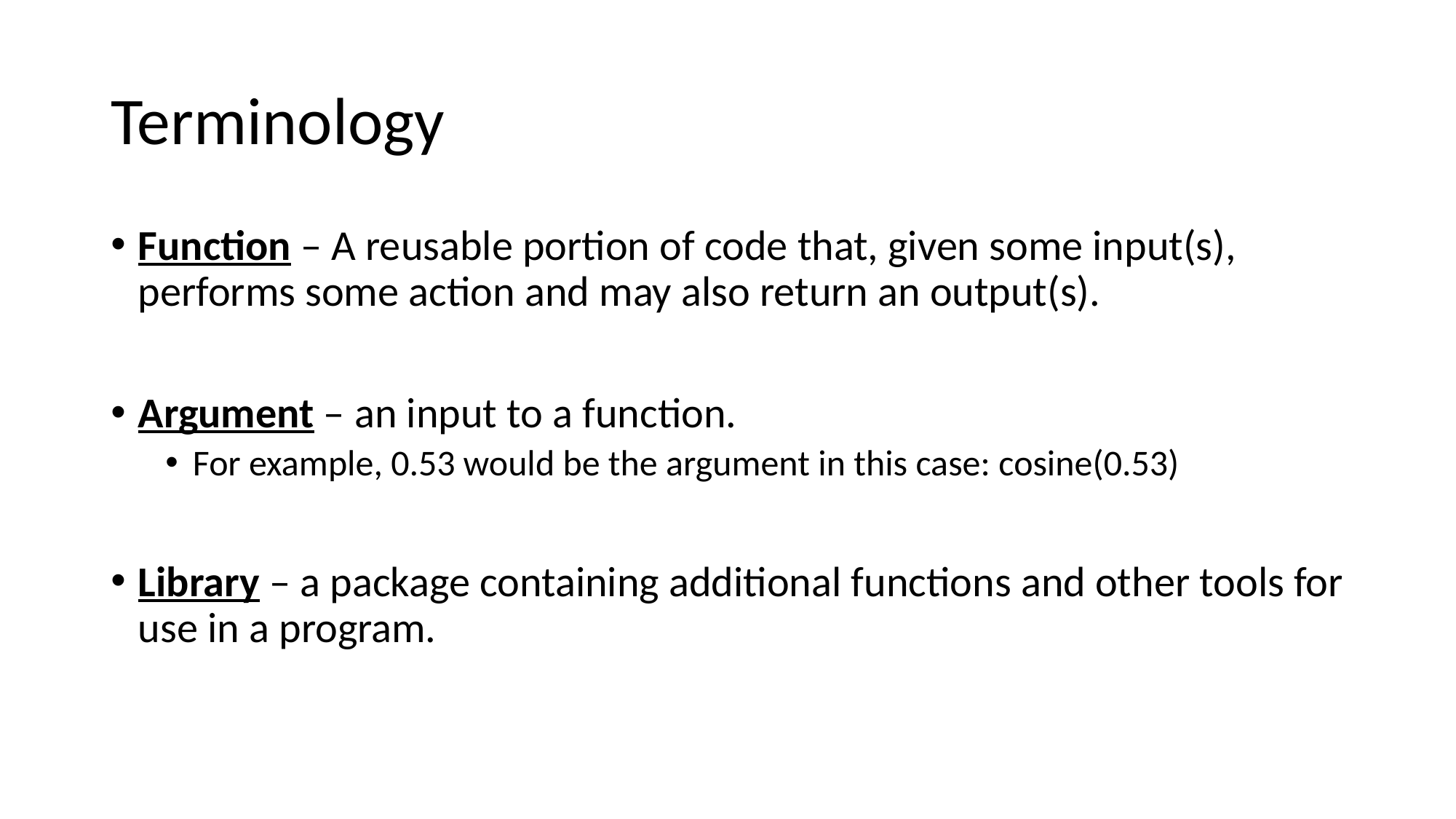

# Terminology
Function – A reusable portion of code that, given some input(s), performs some action and may also return an output(s).

Argument – an input to a function.
For example, 0.53 would be the argument in this case: cosine(0.53)

Library – a package containing additional functions and other tools for use in a program.